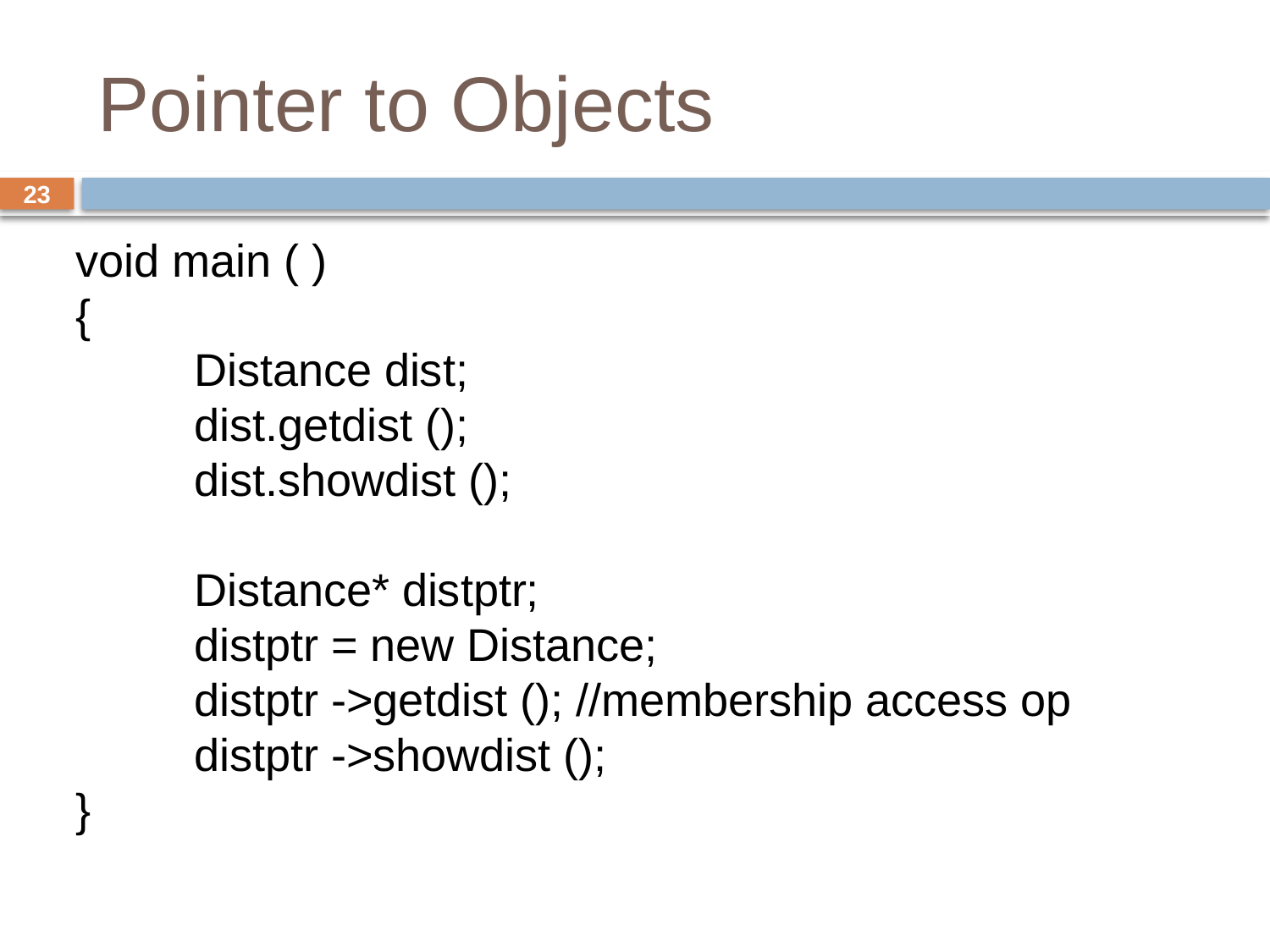

Pointer to Objects
23
# void main ( ) { Distance dist; dist.getdist (); dist.showdist (); Distance* distptr; distptr = new Distance; distptr ->getdist (); //membership access op distptr ->showdist (); }